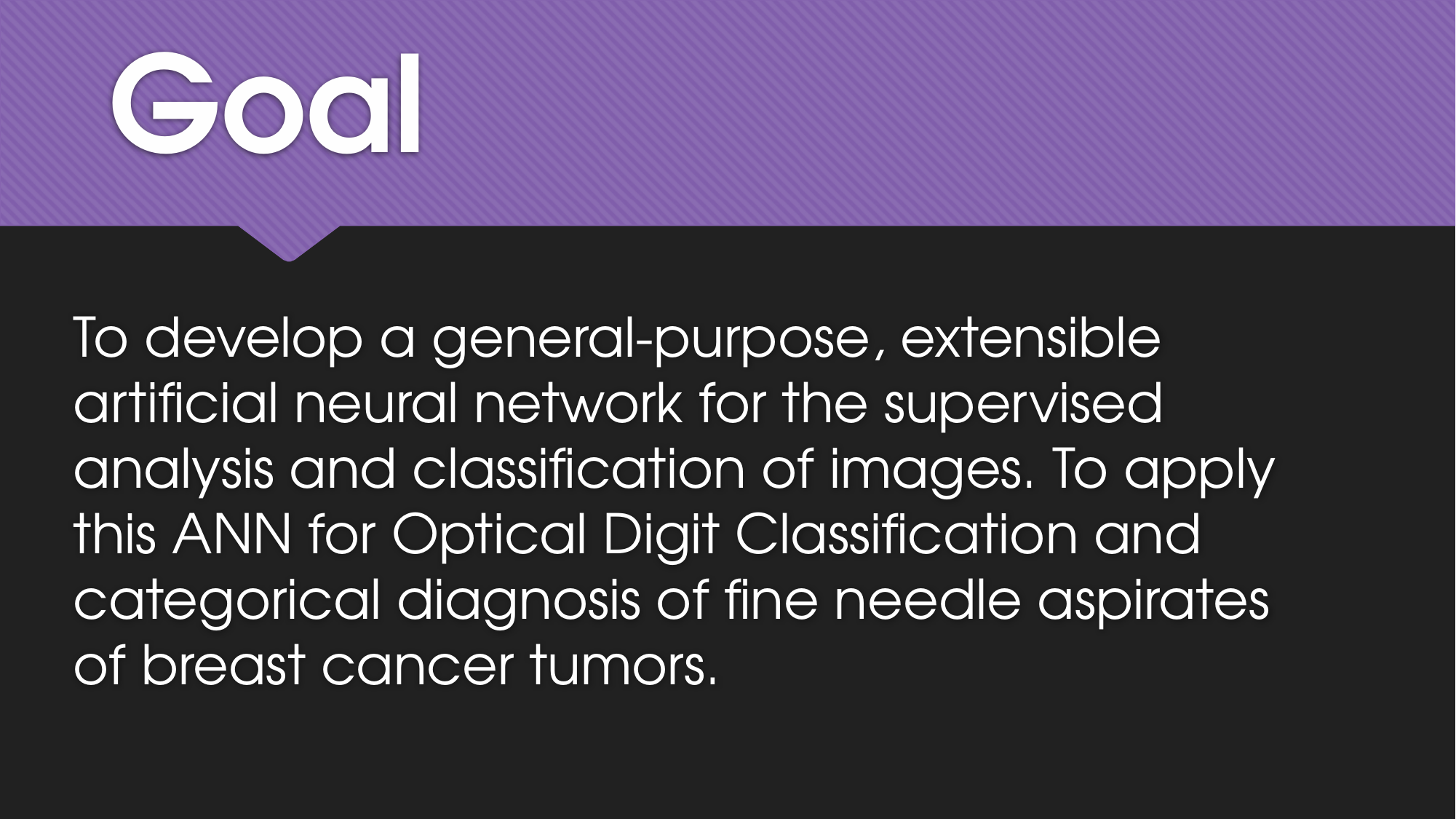

# Goal
To develop a general-purpose, extensible artificial neural network for the supervised analysis and classification of images. To apply this ANN for Optical Digit Classification and categorical diagnosis of fine needle aspirates of breast cancer tumors.